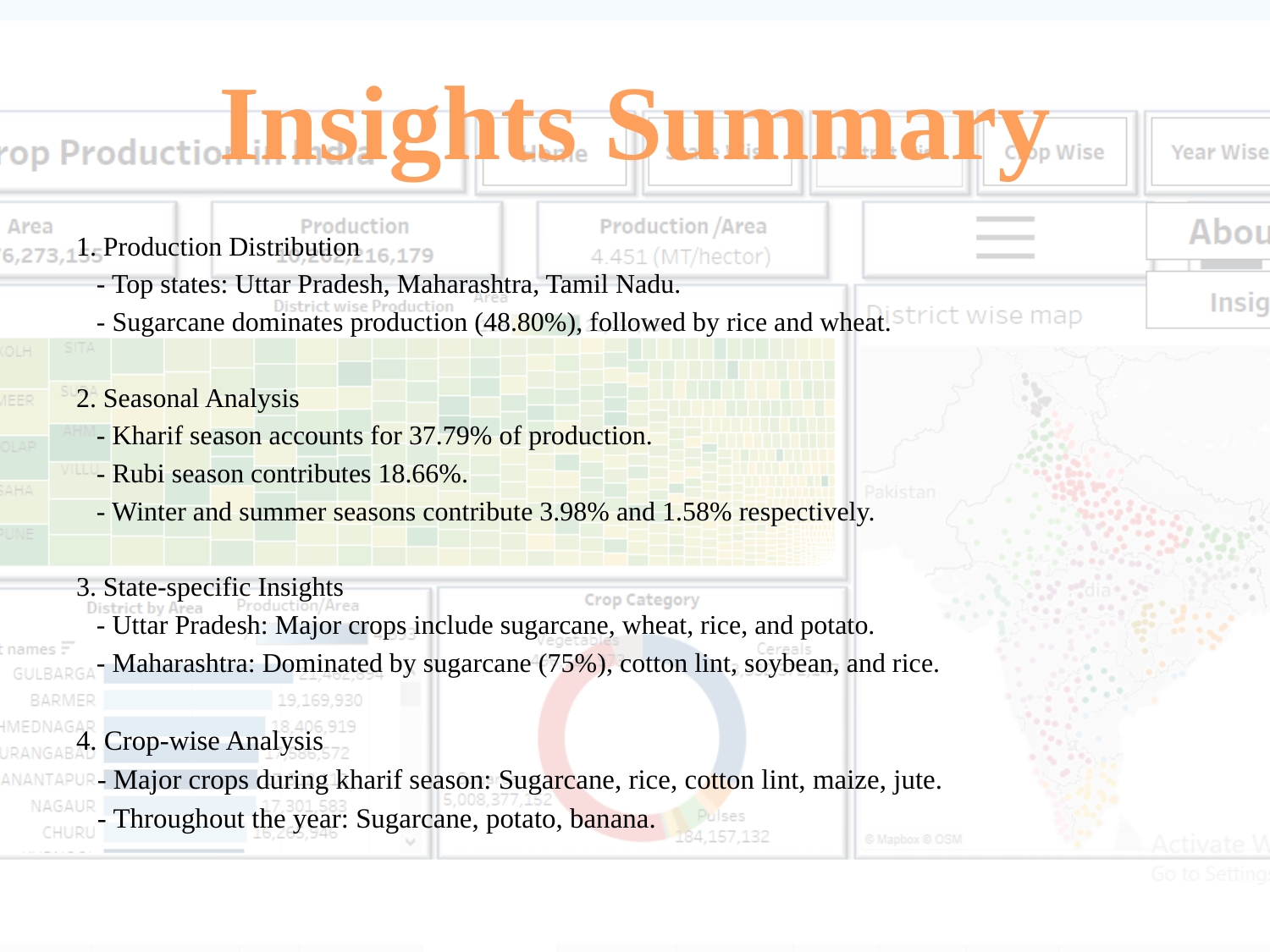

# Insights Summary
1. Production Distribution
   - Top states: Uttar Pradesh, Maharashtra, Tamil Nadu.
   - Sugarcane dominates production (48.80%), followed by rice and wheat.

2. Seasonal Analysis
   - Kharif season accounts for 37.79% of production.
   - Rubi season contributes 18.66%.
   - Winter and summer seasons contribute 3.98% and 1.58% respectively.

3. State-specific Insights
   - Uttar Pradesh: Major crops include sugarcane, wheat, rice, and potato.
   - Maharashtra: Dominated by sugarcane (75%), cotton lint, soybean, and rice.

4. Crop-wise Analysis
   - Major crops during kharif season: Sugarcane, rice, cotton lint, maize, jute.
   - Throughout the year: Sugarcane, potato, banana.